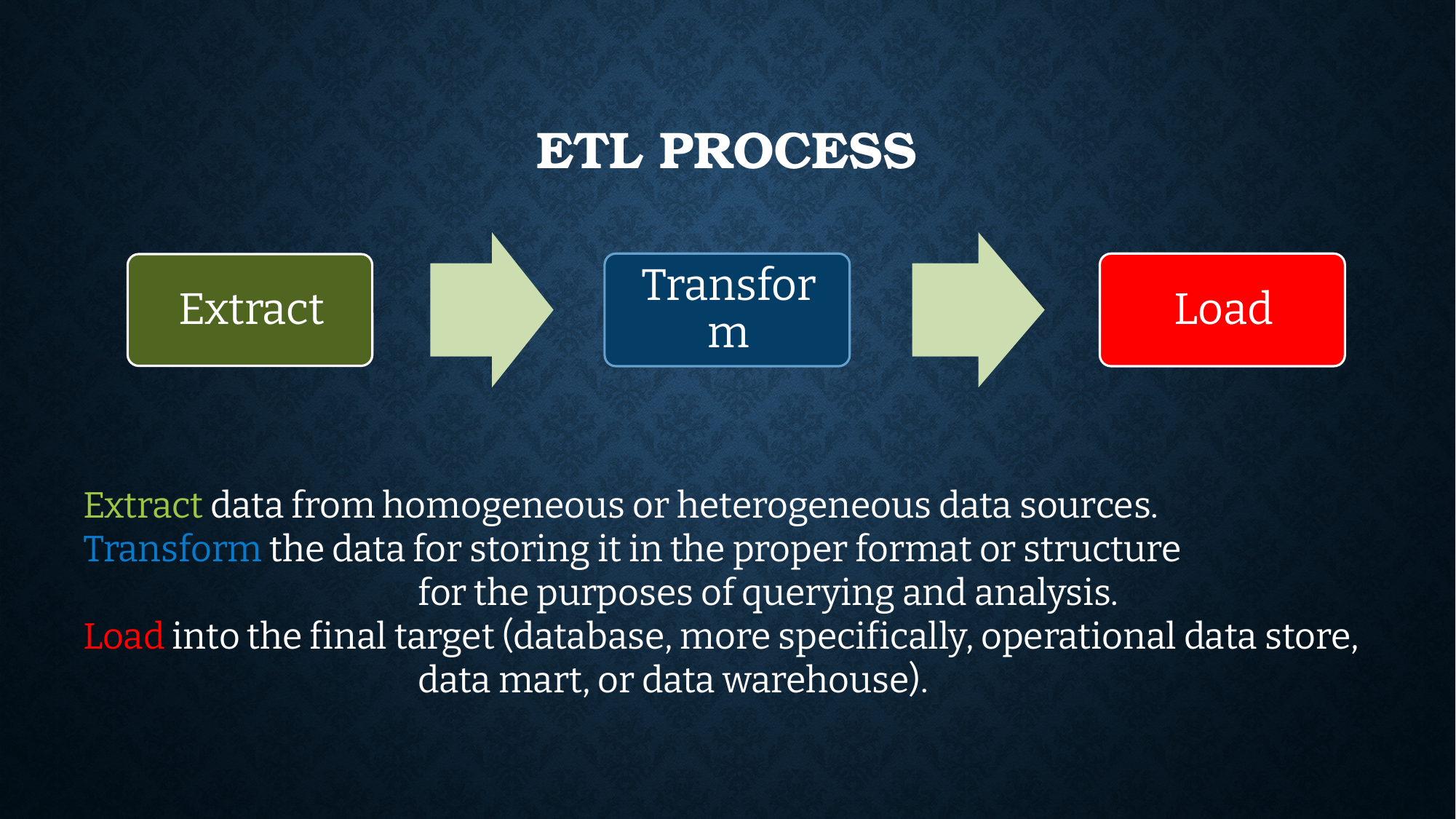

# ETL Process
Extract

Transform

Load
Extract data from homogeneous or heterogeneous data sources.
Transform the data for storing it in the proper format or structure
			 for the purposes of querying and analysis.
Load into the final target (database, more specifically, operational data store,
			 data mart, or data warehouse).